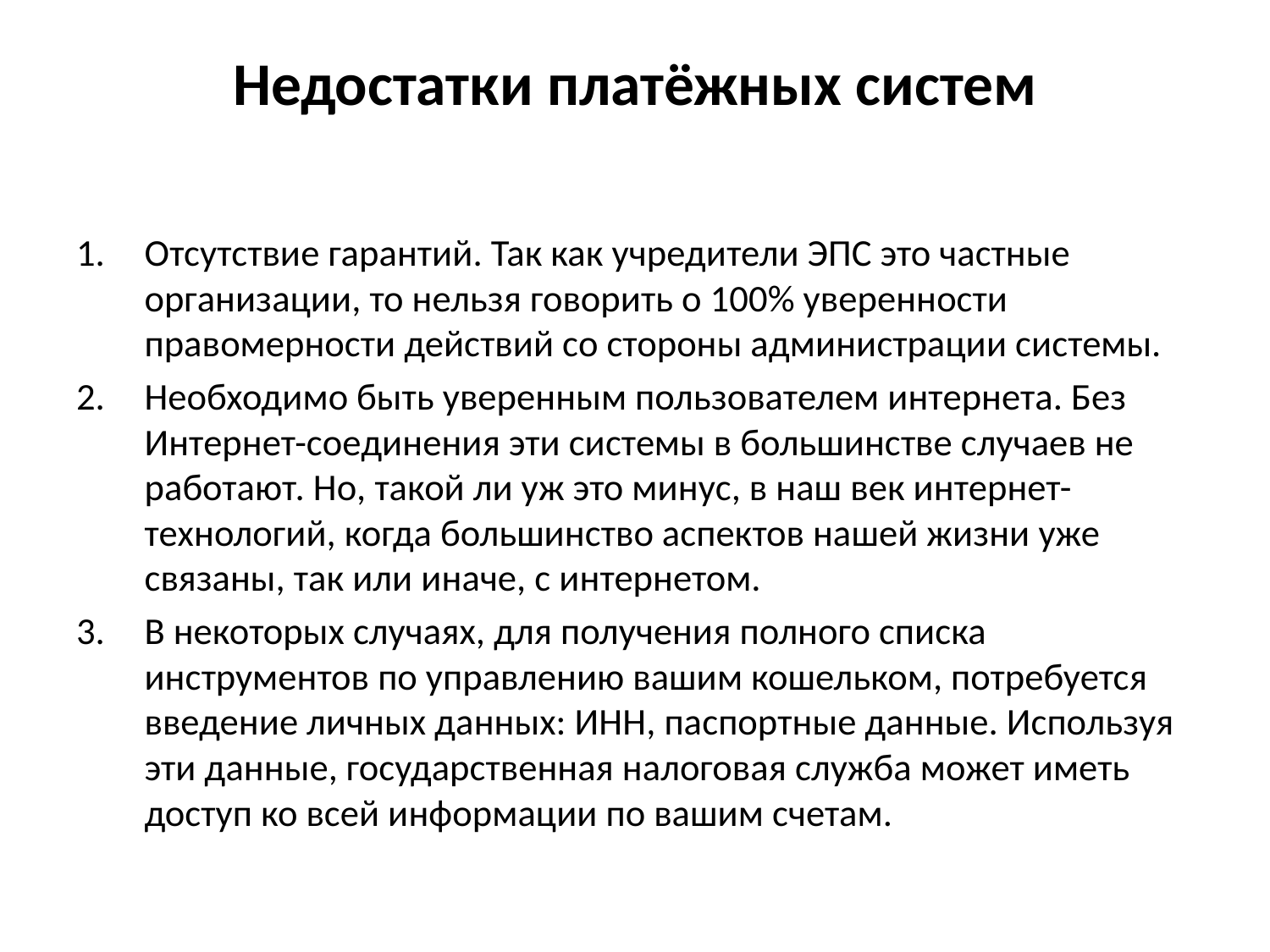

# Недостатки платёжных систем
Отсутствие гарантий. Так как учредители ЭПС это частные организации, то нельзя говорить о 100% уверенности правомерности действий со стороны администрации системы.
Необходимо быть уверенным пользователем интернета. Без Интернет-соединения эти системы в большинстве случаев не работают. Но, такой ли уж это минус, в наш век интернет-технологий, когда большинство аспектов нашей жизни уже связаны, так или иначе, с интернетом.
В некоторых случаях, для получения полного списка инструментов по управлению вашим кошельком, потребуется введение личных данных: ИНН, паспортные данные. Используя эти данные, государственная налоговая служба может иметь доступ ко всей информации по вашим счетам.